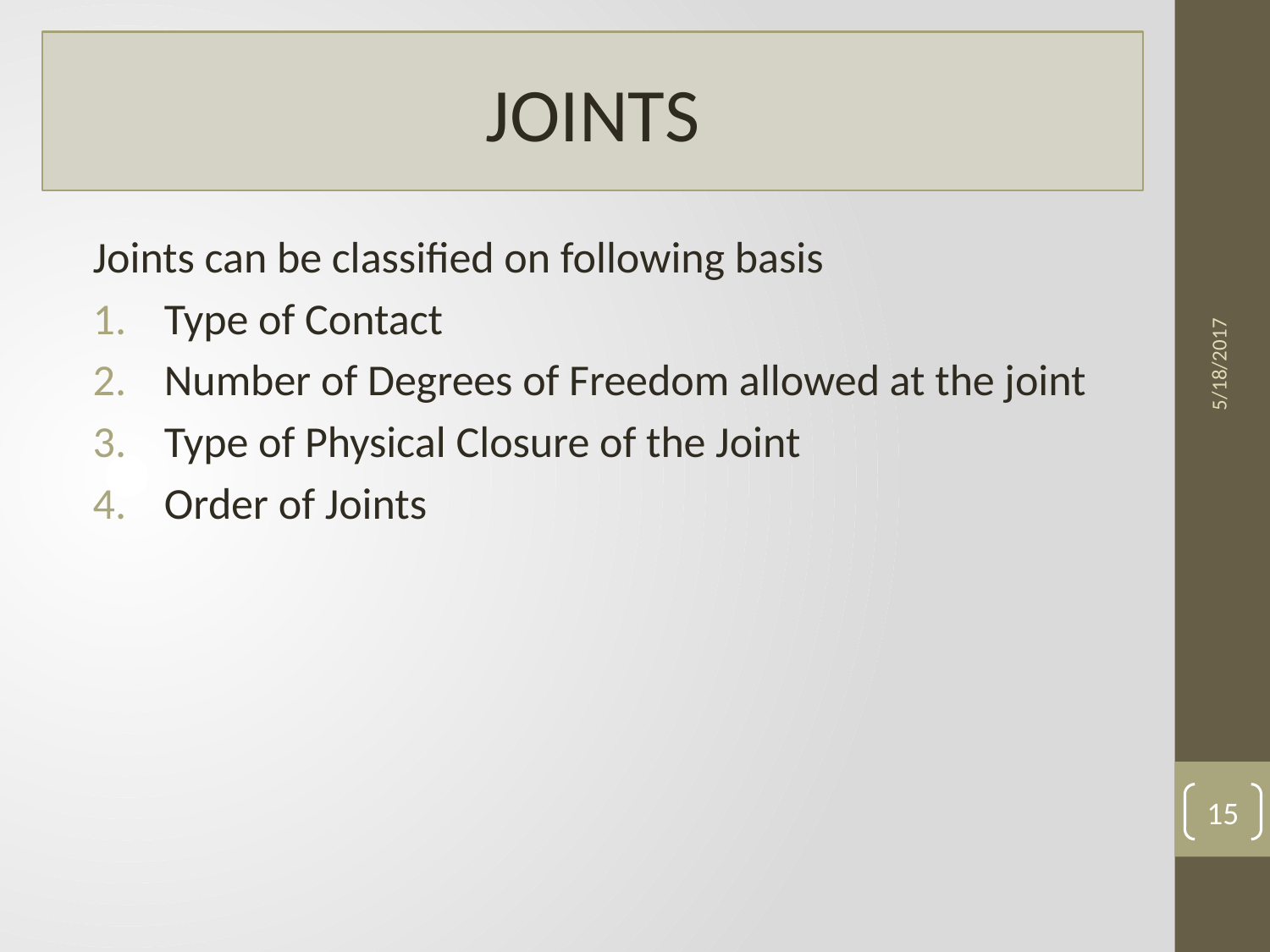

JOINTS
Joints can be classified on following basis
Type of Contact
Number of Degrees of Freedom allowed at the joint
Type of Physical Closure of the Joint
Order of Joints

5/18/2017
15